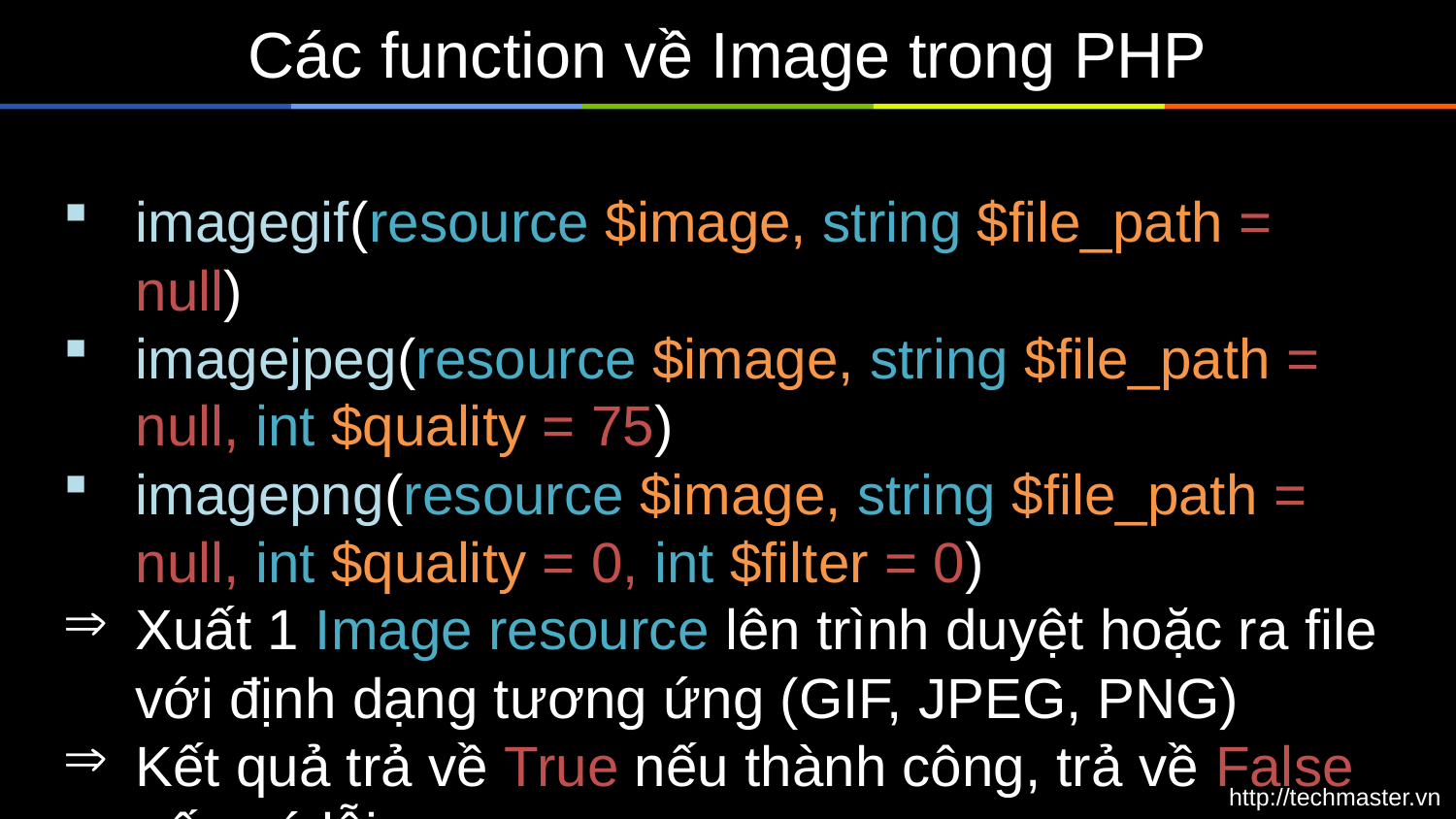

# Các function về Image trong PHP
imagegif(resource $image, string $file_path = null)
imagejpeg(resource $image, string $file_path = null, int $quality = 75)
imagepng(resource $image, string $file_path = null, int $quality = 0, int $filter = 0)
Xuất 1 Image resource lên trình duyệt hoặc ra file với định dạng tương ứng (GIF, JPEG, PNG)
Kết quả trả về True nếu thành công, trả về False nếu có lỗi.